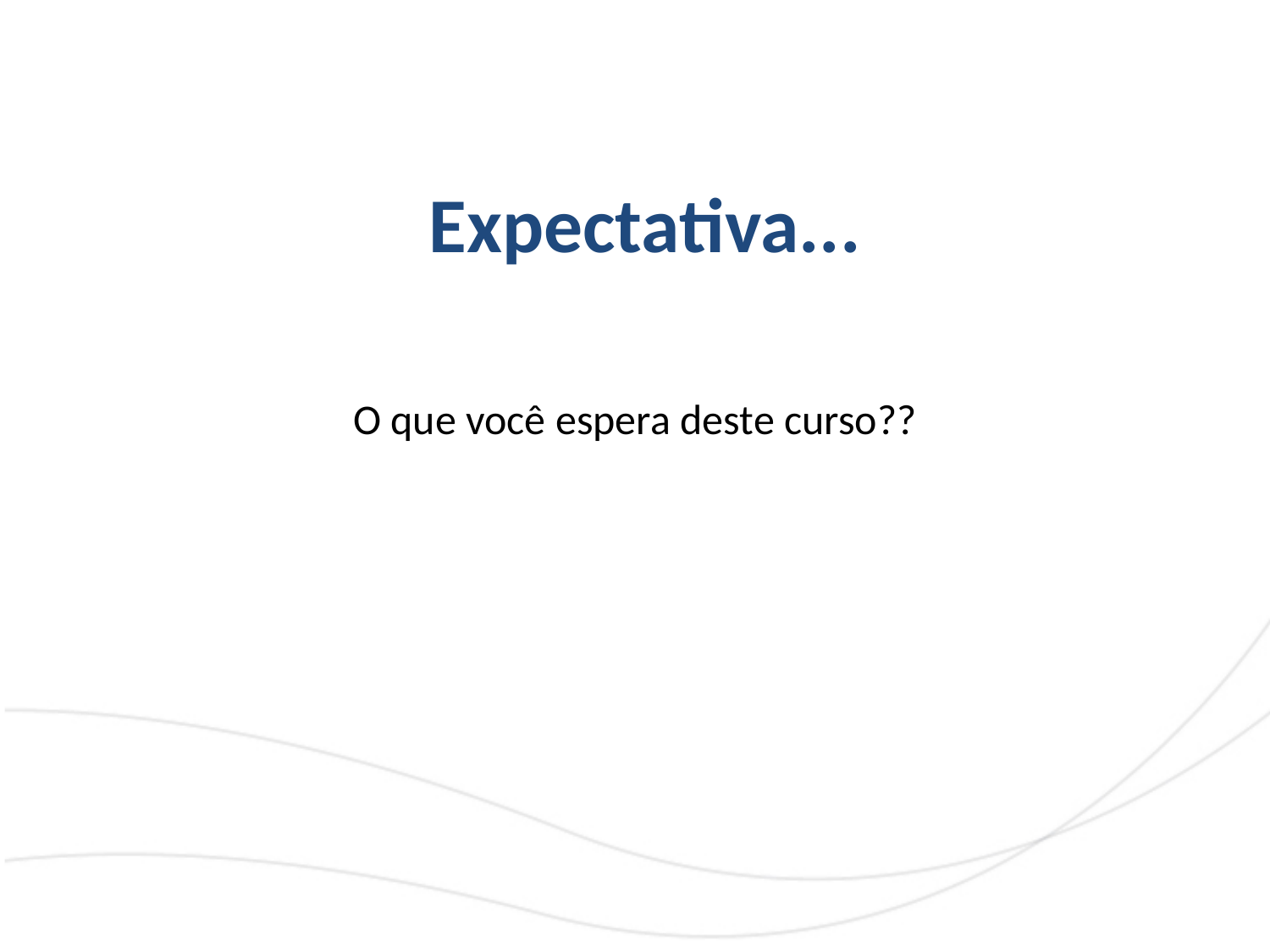

# Expectativa...
O que você espera deste curso??